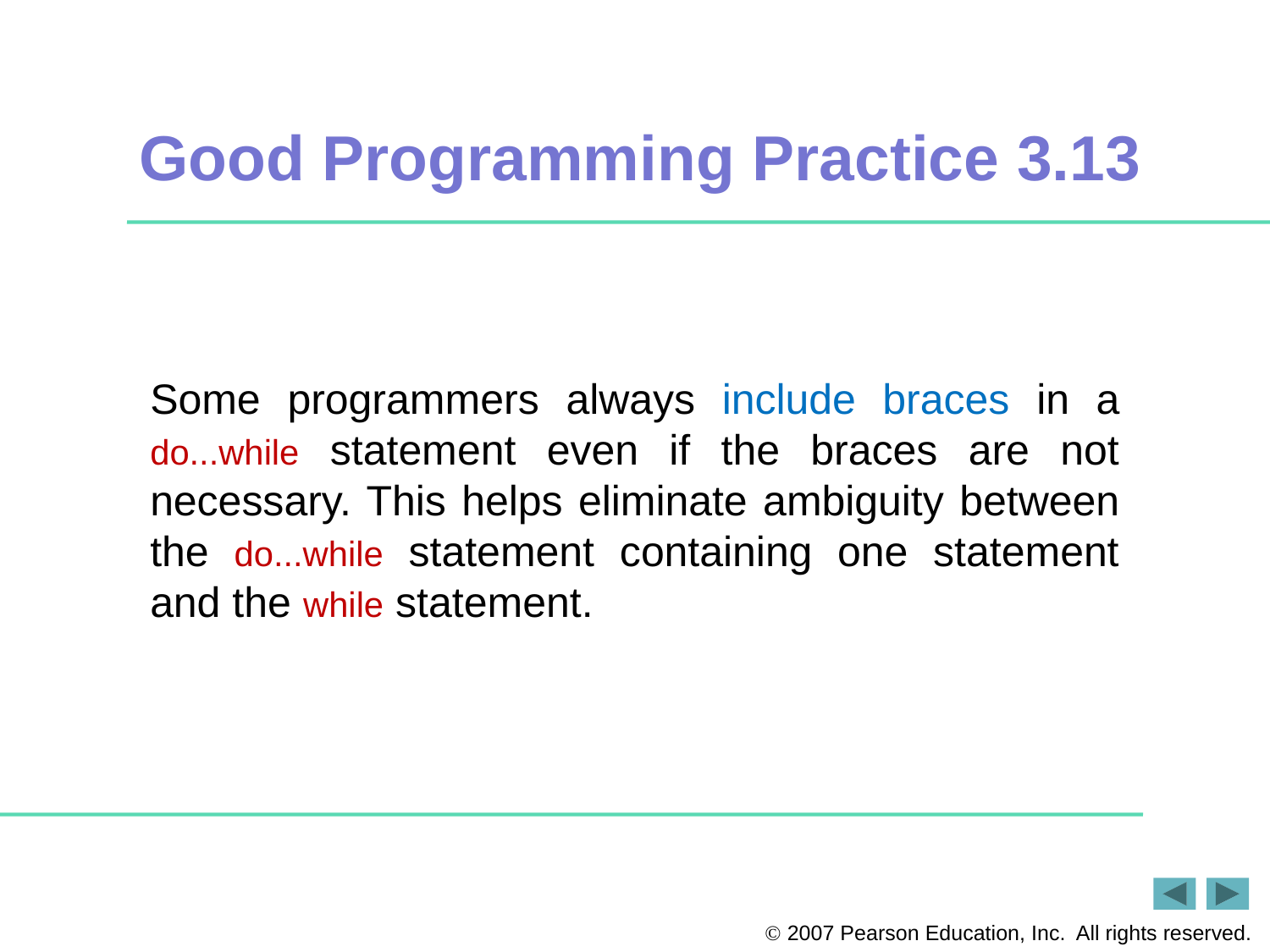

# Good Programming Practice 3.13
Some programmers always include braces in a do...while statement even if the braces are not necessary. This helps eliminate ambiguity between the do...while statement containing one statement and the while statement.